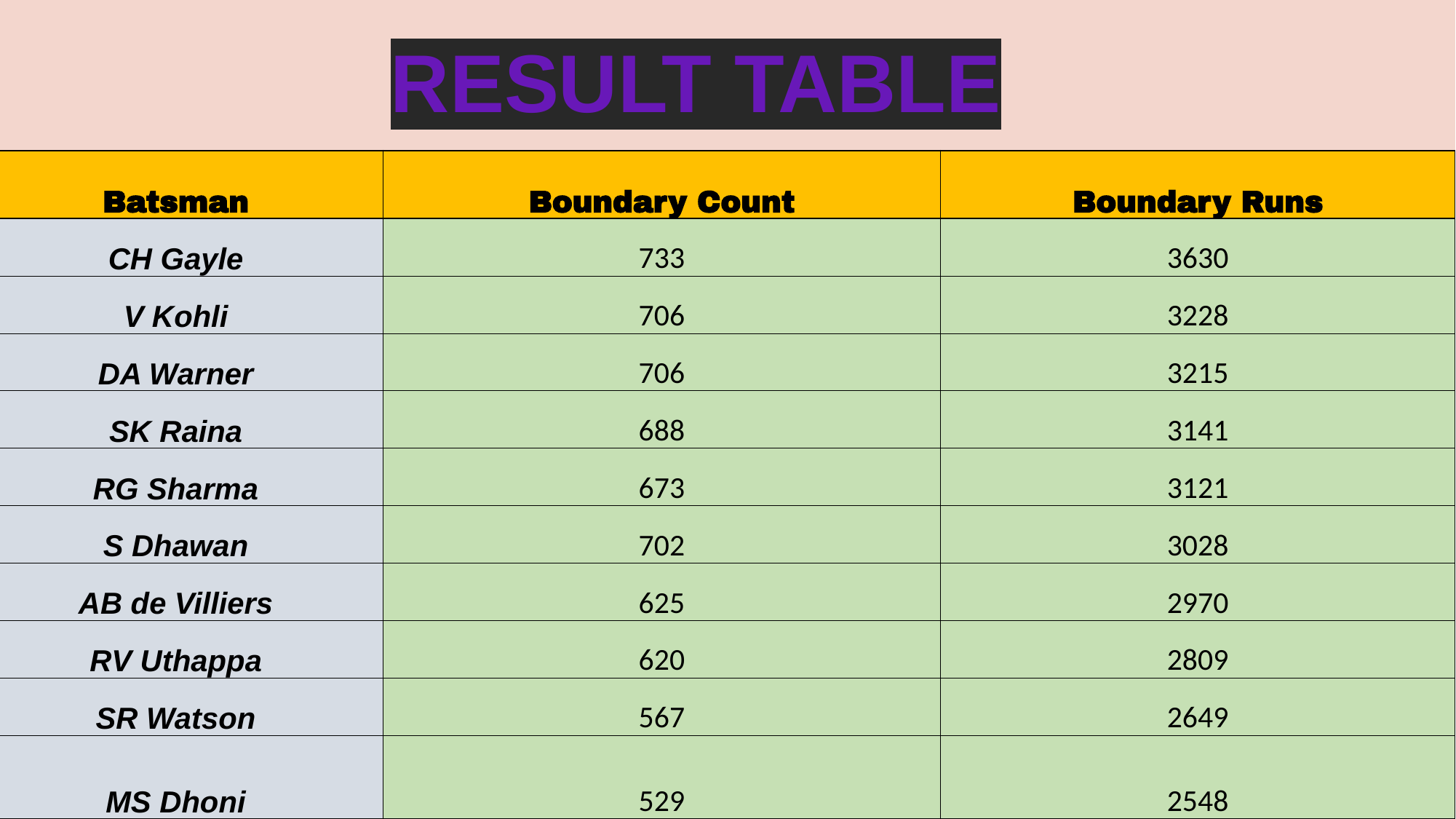

RESULT TABLE
| Batsman | Boundary Count | Boundary Runs |
| --- | --- | --- |
| CH Gayle | 733 | 3630 |
| V Kohli | 706 | 3228 |
| DA Warner | 706 | 3215 |
| SK Raina | 688 | 3141 |
| RG Sharma | 673 | 3121 |
| S Dhawan | 702 | 3028 |
| AB de Villiers | 625 | 2970 |
| RV Uthappa | 620 | 2809 |
| SR Watson | 567 | 2649 |
| MS Dhoni | 529 | 2548 |
18
Presentation title
20XX